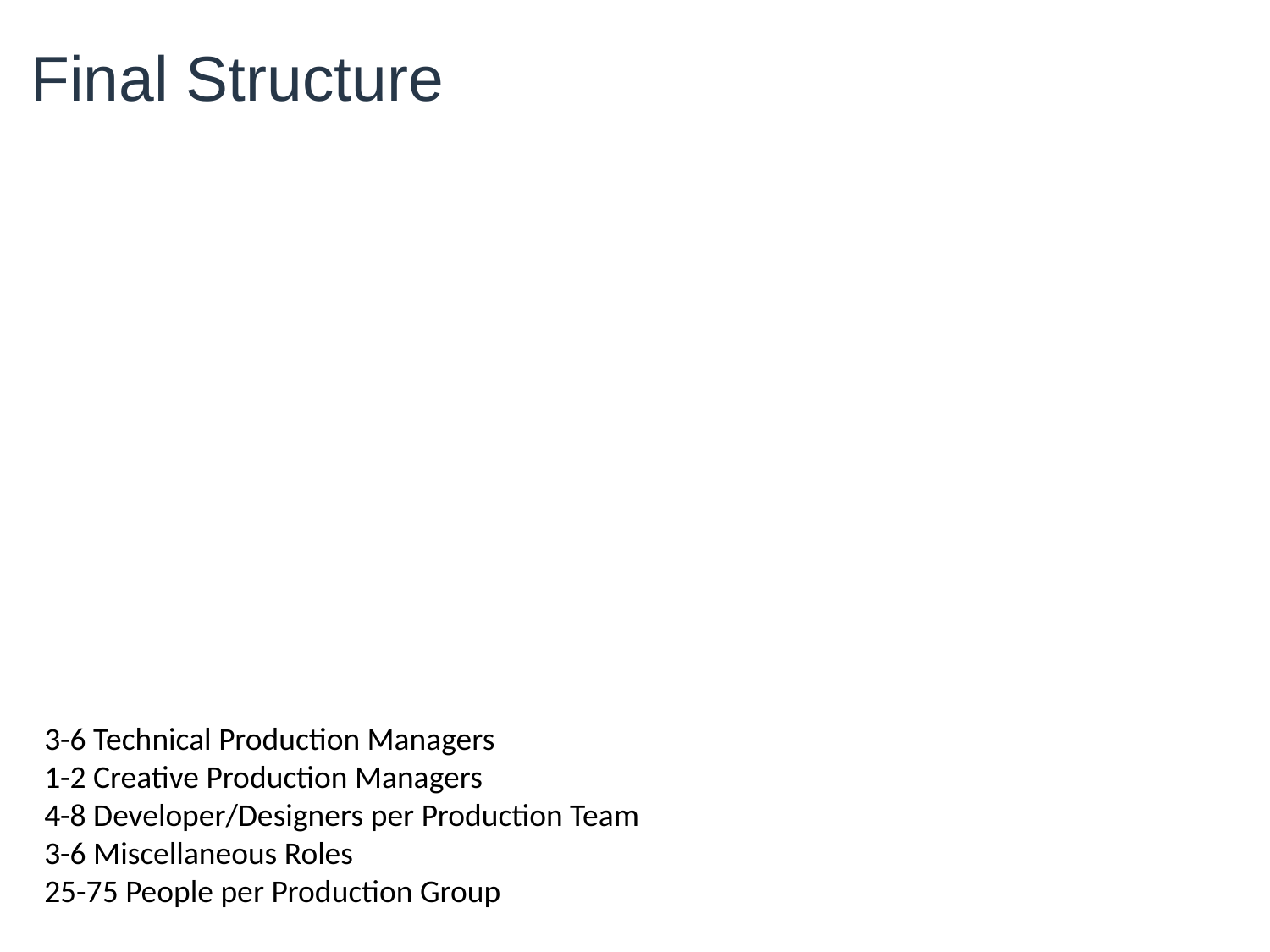

Final Structure
3-6 Technical Production Managers
1-2 Creative Production Managers
4-8 Developer/Designers per Production Team
3-6 Miscellaneous Roles
25-75 People per Production Group